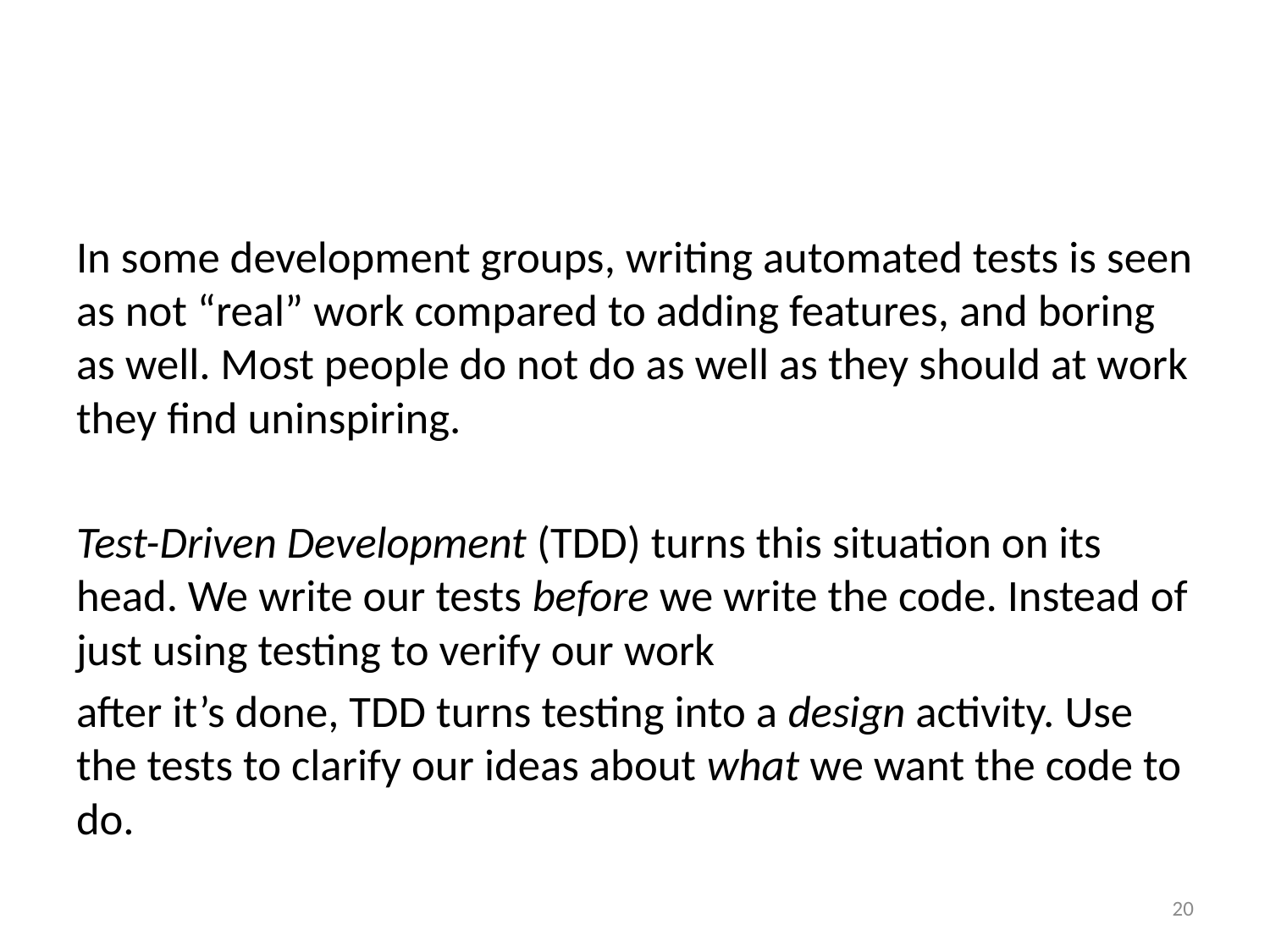

#
In some development groups, writing automated tests is seen as not “real” work compared to adding features, and boring as well. Most people do not do as well as they should at work they find uninspiring.

Test-Driven Development (TDD) turns this situation on its head. We write our tests before we write the code. Instead of just using testing to verify our work
after it’s done, TDD turns testing into a design activity. Use the tests to clarify our ideas about what we want the code to do.
20